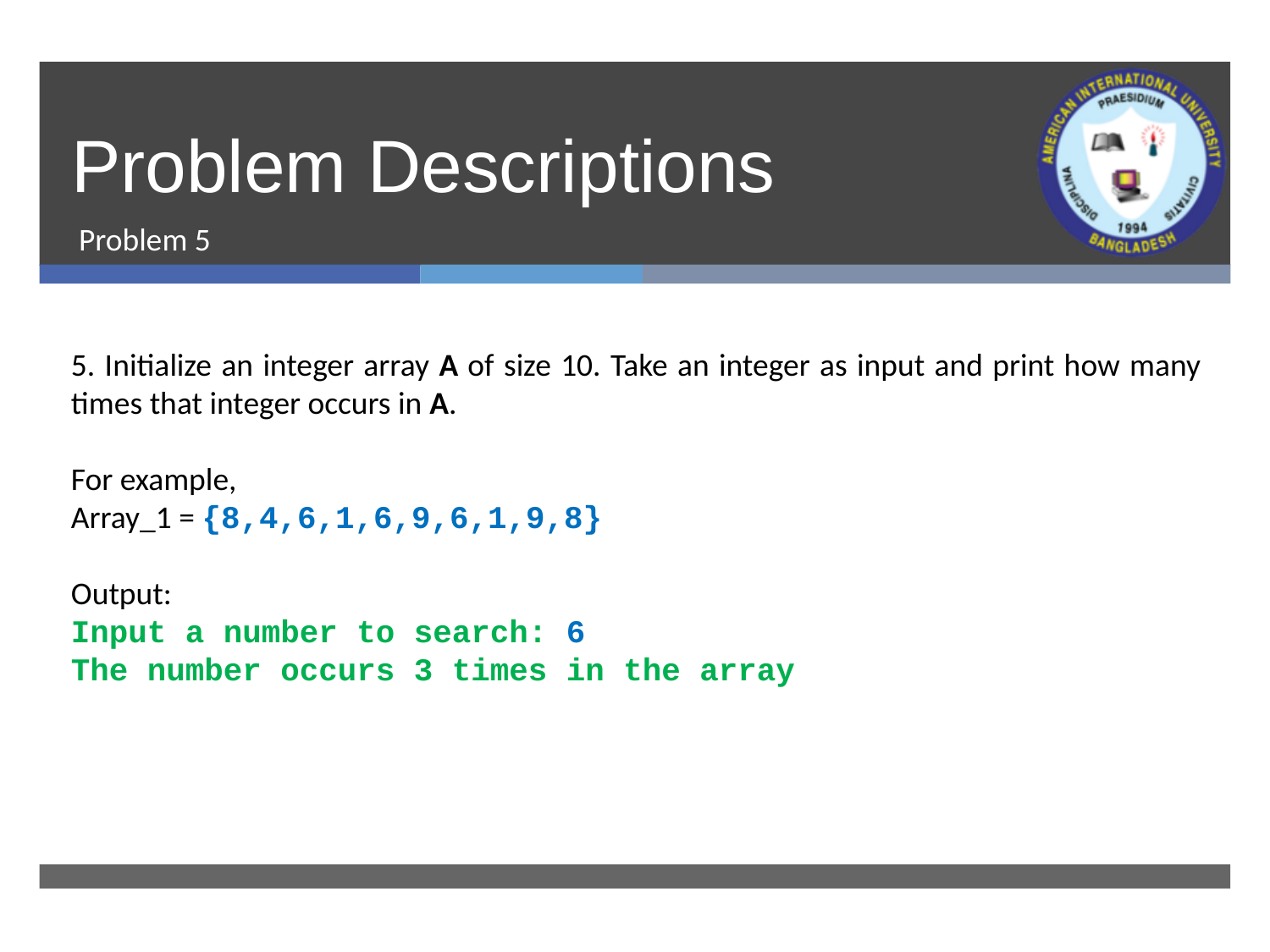

# Problem Descriptions
Problem 5
5. Initialize an integer array A of size 10. Take an integer as input and print how many times that integer occurs in A.

For example,
Array_1 = {8,4,6,1,6,9,6,1,9,8}

Output:
Input a number to search: 6
The number occurs 3 times in the array